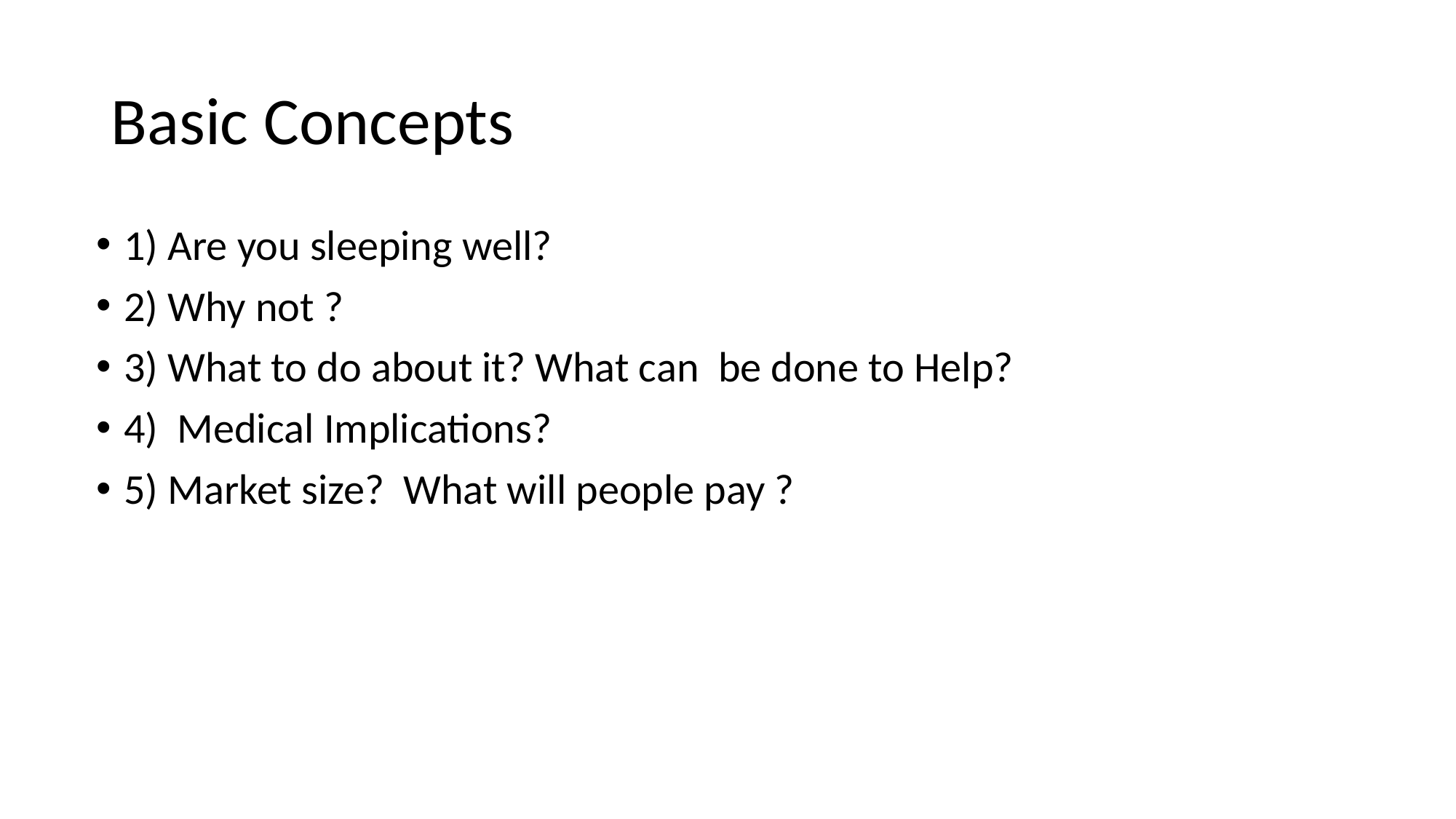

# Basic Concepts
1) Are you sleeping well?
2) Why not ?
3) What to do about it? What can  be done to Help?
4)  Medical Implications?
5) Market size?  What will people pay ?